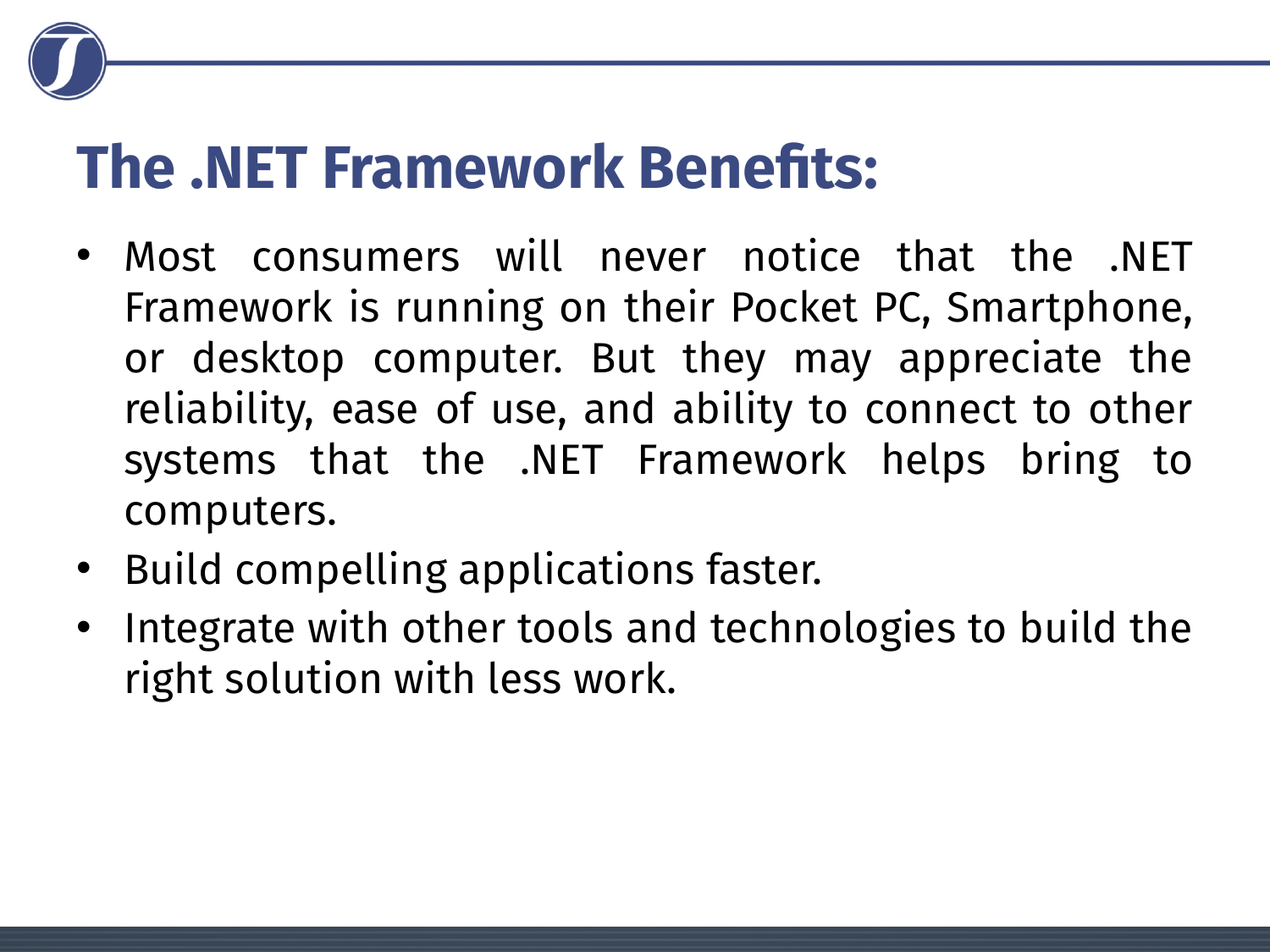

# The .NET Framework Benefits:
Most consumers will never notice that the .NET Framework is running on their Pocket PC, Smartphone, or desktop computer. But they may appreciate the reliability, ease of use, and ability to connect to other systems that the .NET Framework helps bring to computers.
Build compelling applications faster.
Integrate with other tools and technologies to build the right solution with less work.